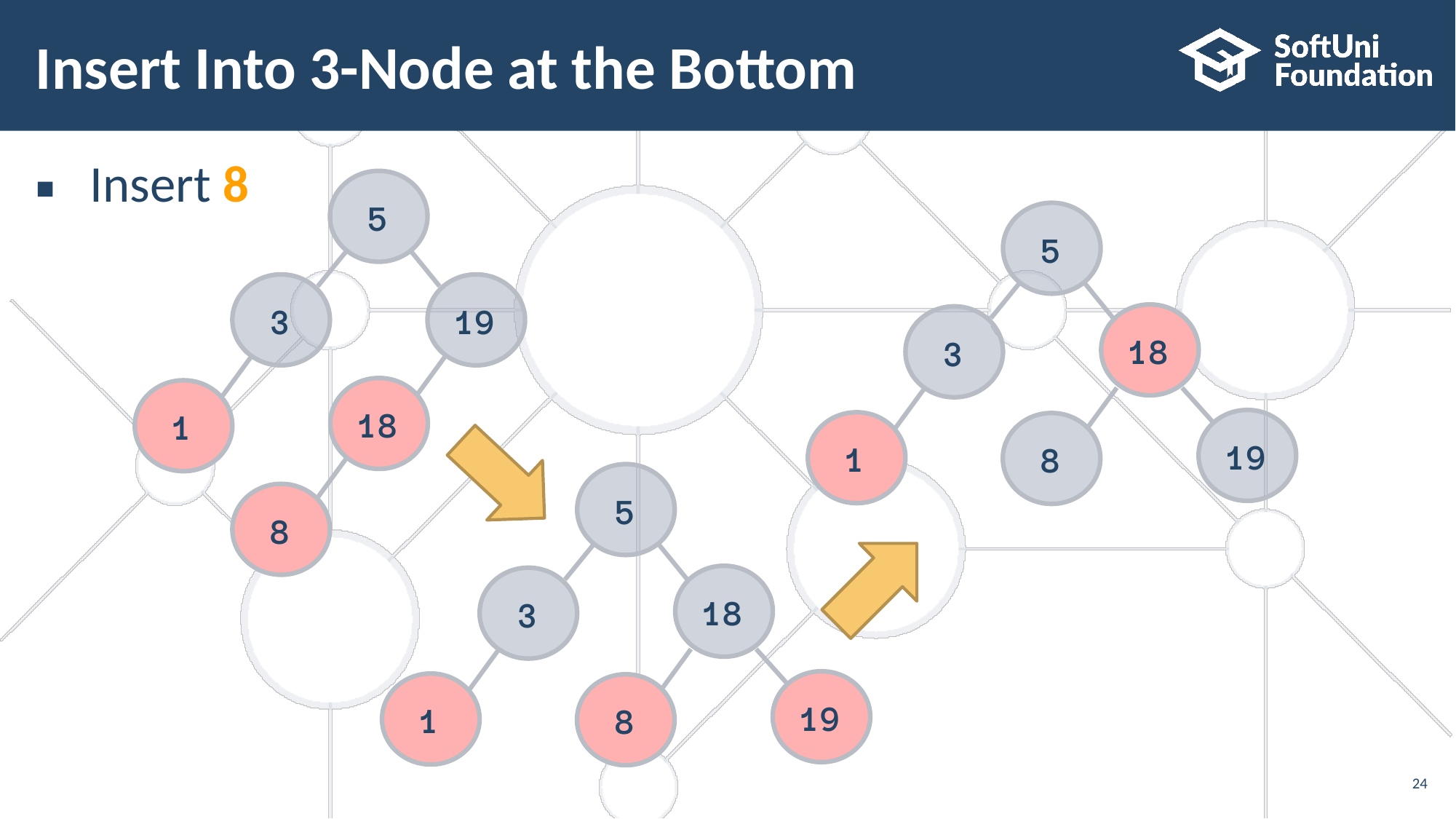

# Insert Into 3-Node at the Bottom
Insert 8
5
5
3
19
18
3
18
1
19
1
8

5
8

18
3
19
1
8
24